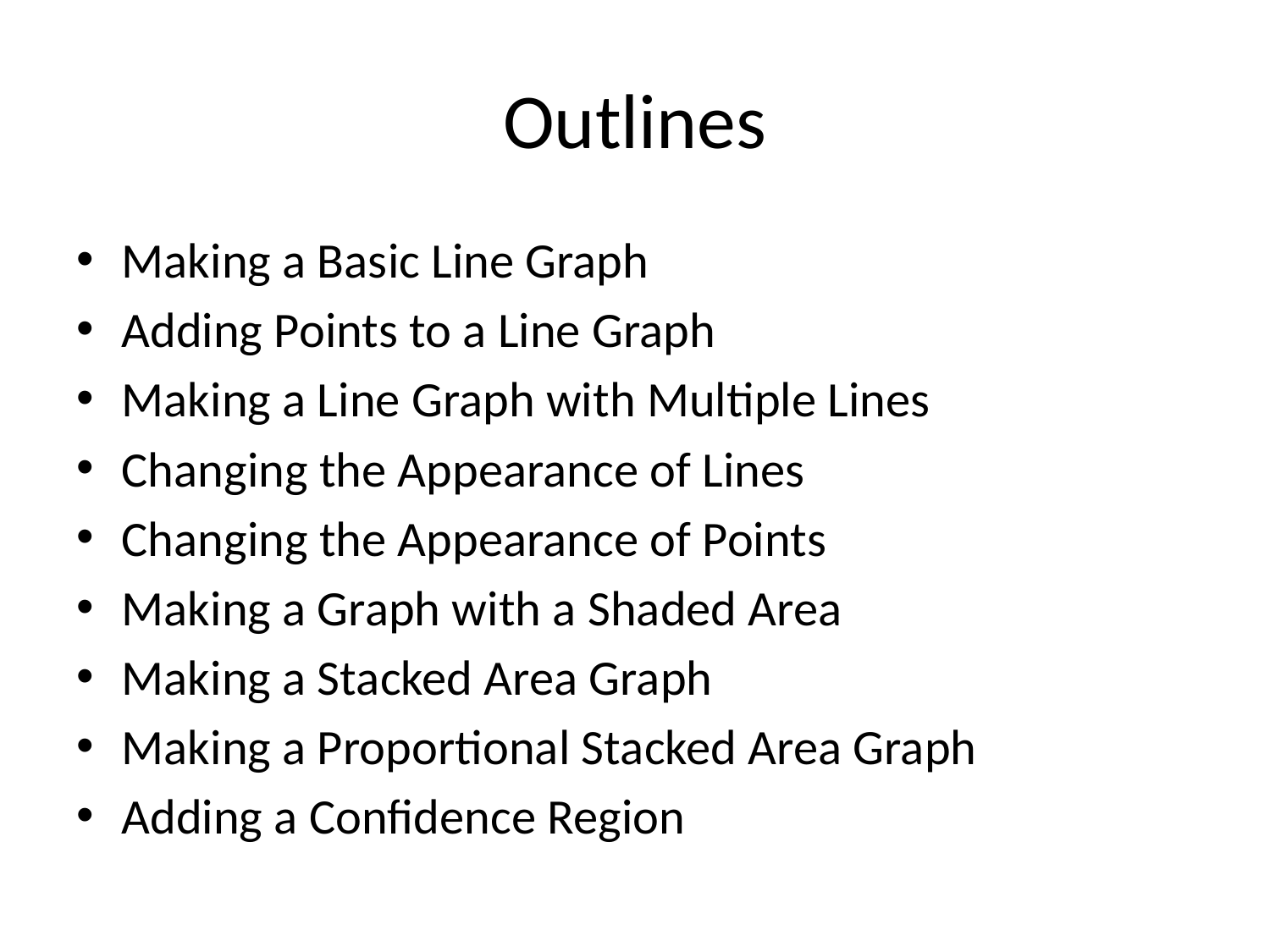

# Outlines
Making a Basic Line Graph
Adding Points to a Line Graph
Making a Line Graph with Multiple Lines
Changing the Appearance of Lines
Changing the Appearance of Points
Making a Graph with a Shaded Area
Making a Stacked Area Graph
Making a Proportional Stacked Area Graph
Adding a Confidence Region